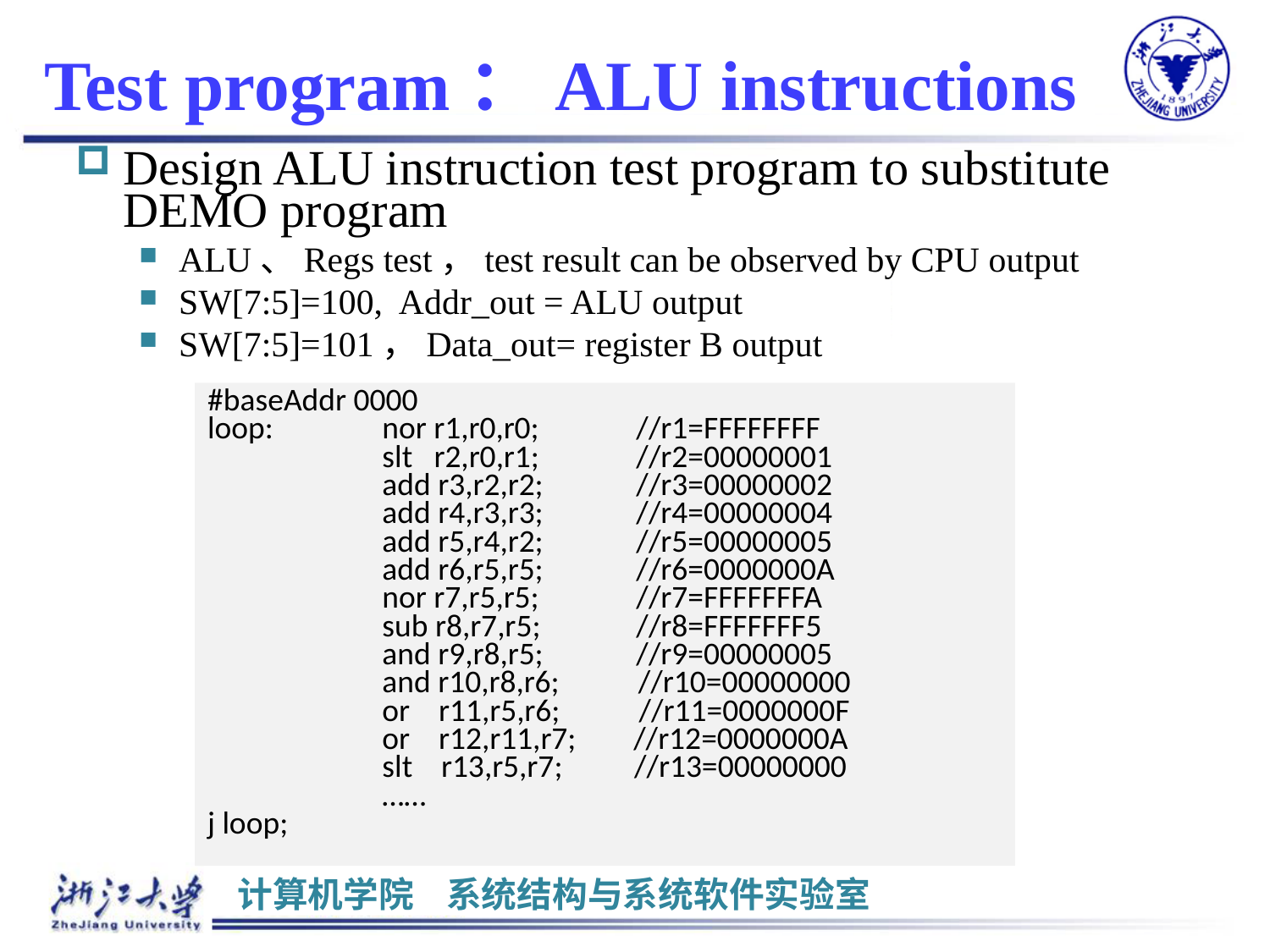

# Test program：ALU instructions
Design ALU instruction test program to substitute DEMO program
ALU、Regs test，test result can be observed by CPU output
SW[7:5]=100,  Addr_out = ALU output
SW[7:5]=101，Data_out= register B output

#baseAddr 0000
loop:	nor r1,r0,r0;      	//r1=FFFFFFFF
		slt   r2,r0,r1;       	//r2=00000001
		add r3,r2,r2;     	//r3=00000002
		add r4,r3,r3;    	//r4=00000004
		add r5,r4,r2;     	//r5=00000005
		add r6,r5,r5;     	//r6=0000000A
		nor r7,r5,r5;     	//r7=FFFFFFFA
		sub r8,r7,r5;     	//r8=FFFFFFF5
		and r9,r8,r5;    	//r9=00000005
		and r10,r8,r6;           //r10=00000000
		or    r11,r5,r6;           //r11=0000000F
		or    r12,r11,r7;        //r12=0000000A
		slt    r13,r5,r7;          //r13=00000000
		……
j loop;